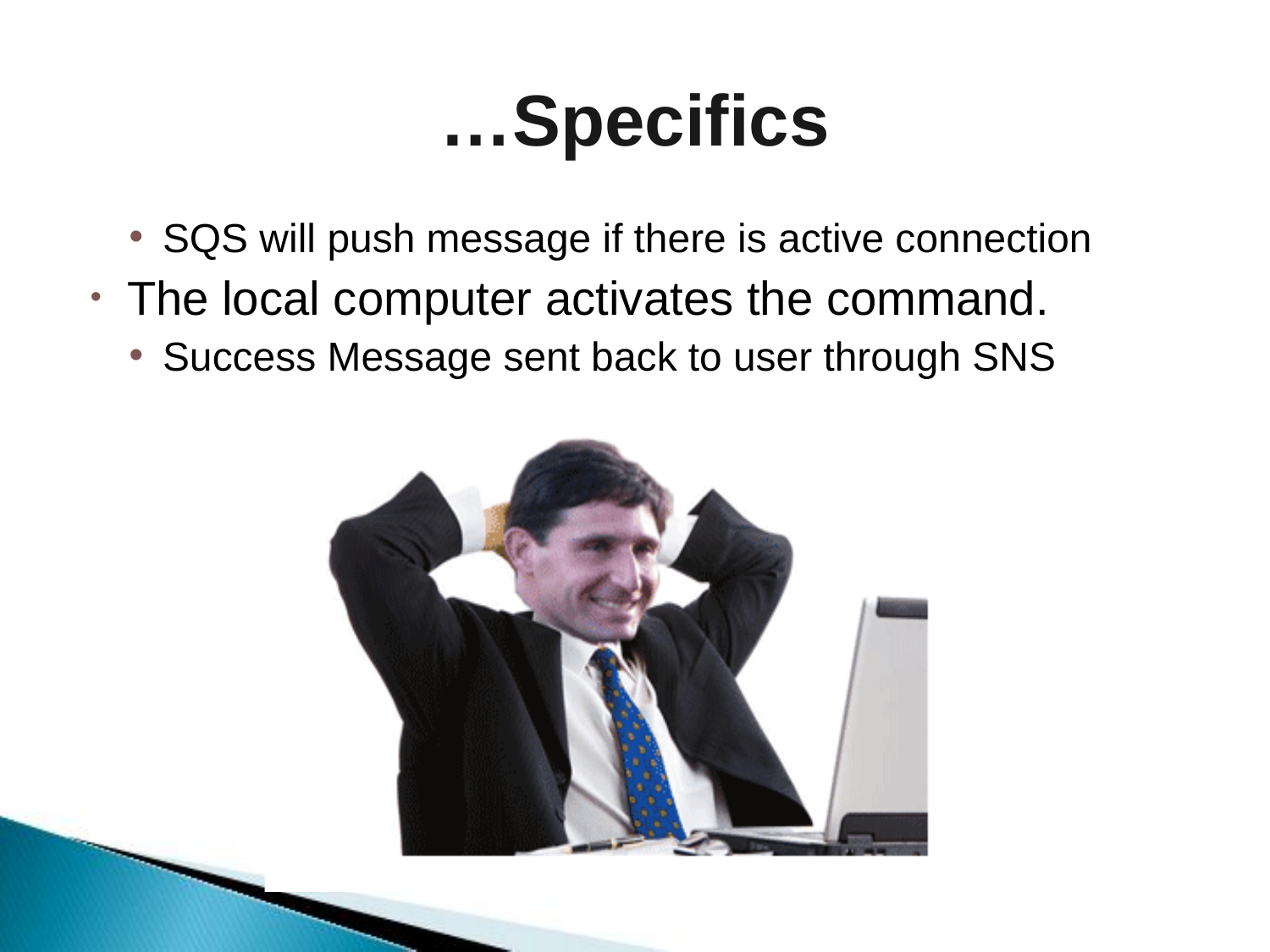

# …Specifics
SQS will push message if there is active connection
The local computer activates the command.
Success Message sent back to user through SNS